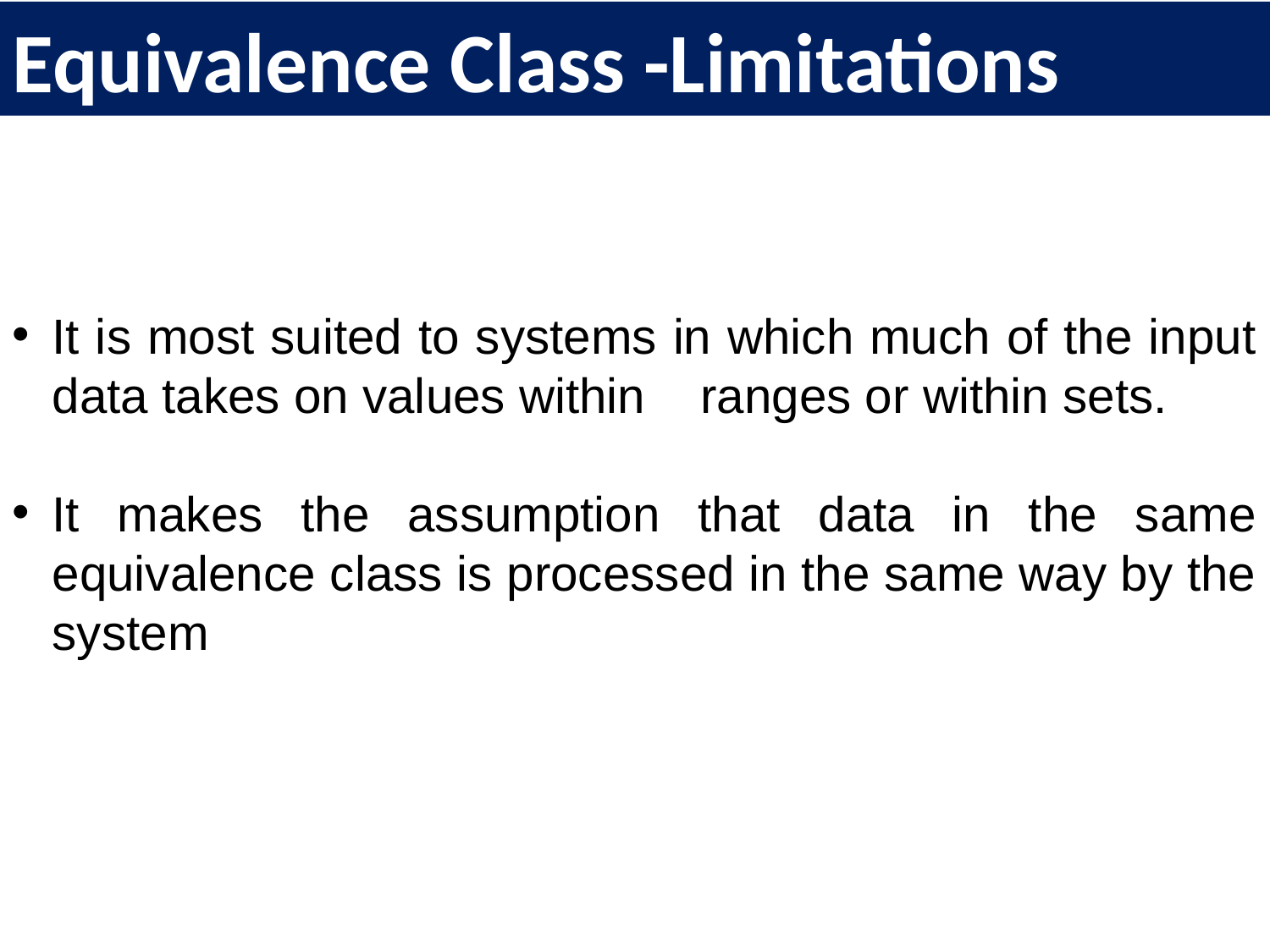

Equivalence Class -Limitations

It is most suited to systems in which much of the input data takes on values within    ranges or within sets.

It makes the assumption that data in the same equivalence class is processed in the same way by the system